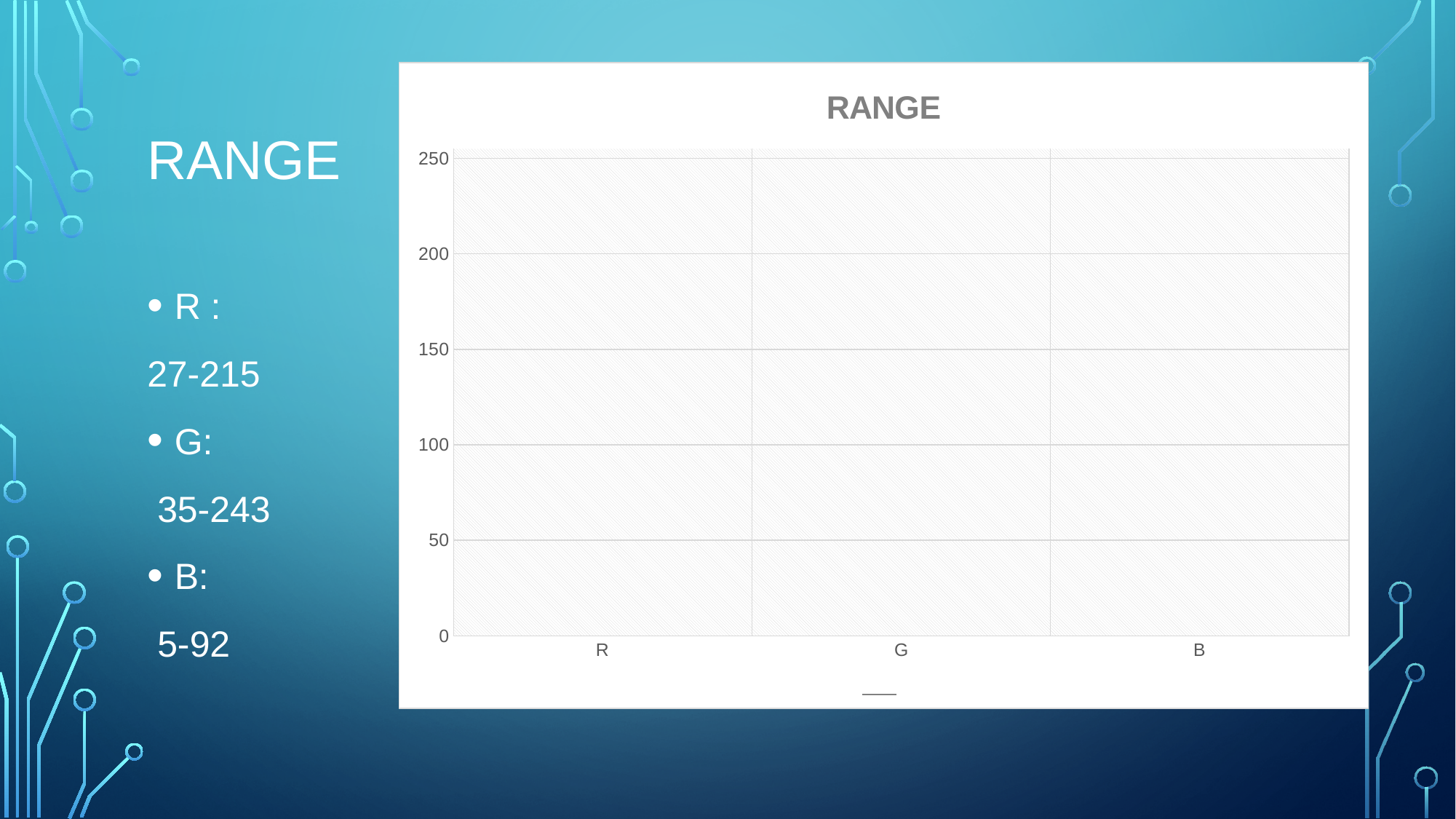

[unsupported chart]

# Range
R :
27-215
G:
 35-243
B:
 5-92